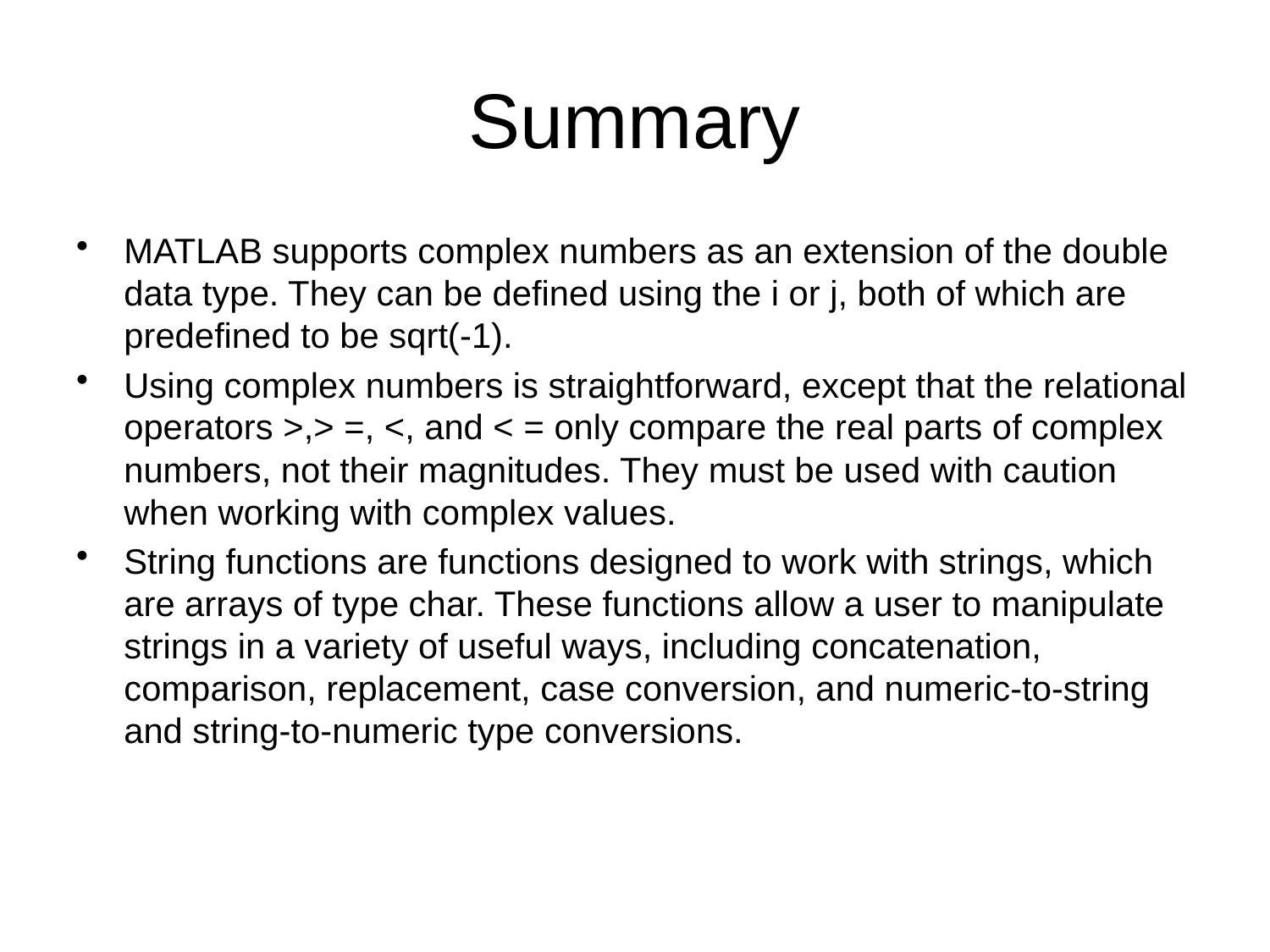

# Summary
MATLAB supports complex numbers as an extension of the double data type. They can be defined using the i or j, both of which are predefined to be sqrt(-1).
Using complex numbers is straightforward, except that the relational operators >,> =, <, and < = only compare the real parts of complex numbers, not their magnitudes. They must be used with caution when working with complex values.
String functions are functions designed to work with strings, which are arrays of type char. These functions allow a user to manipulate strings in a variety of useful ways, including concatenation, comparison, replacement, case conversion, and numeric-to-string and string-to-numeric type conversions.